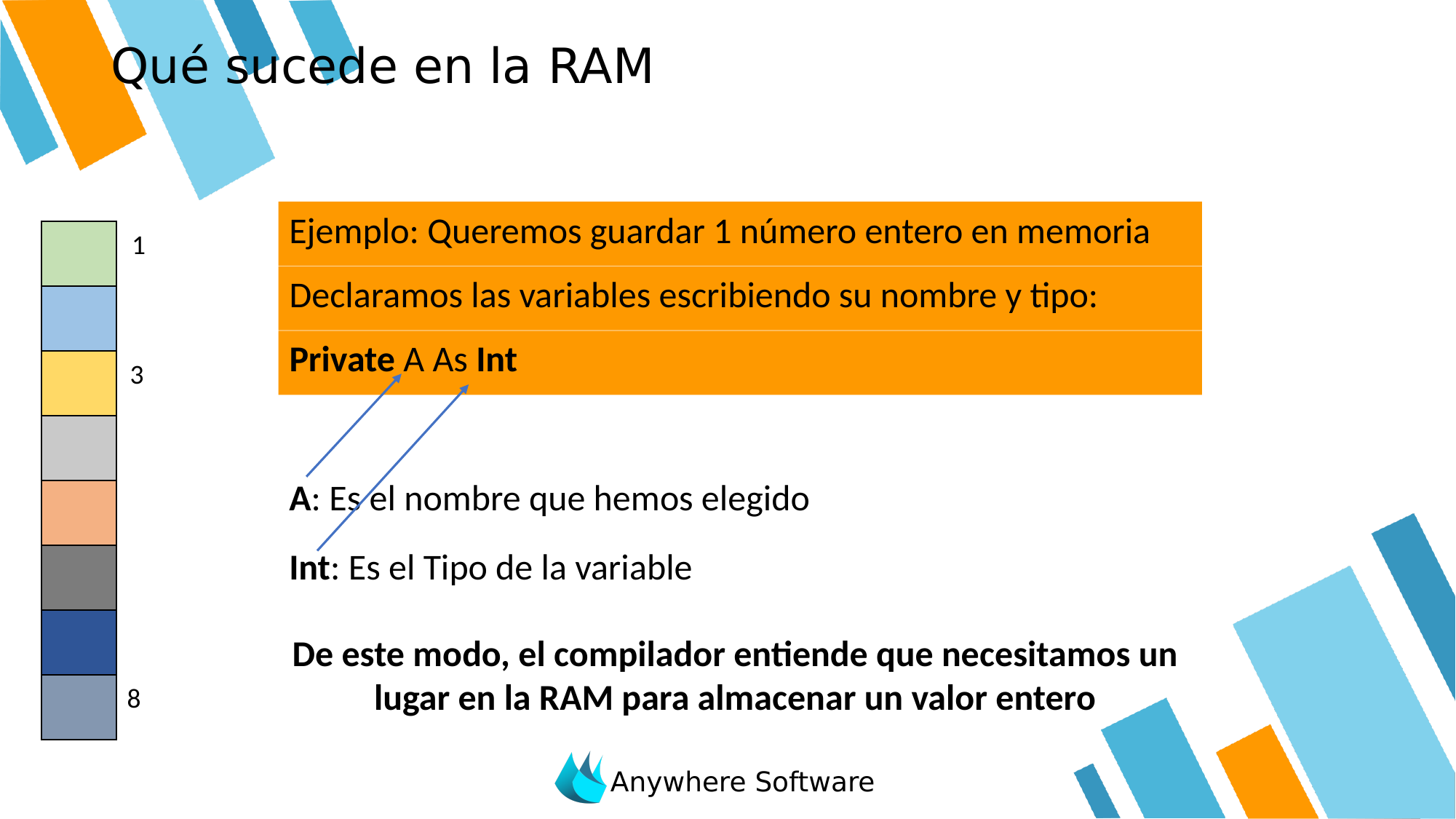

# Qué sucede en la RAM

Ejemplo: Queremos guardar 1 número entero en memoria
|  |
| --- |
|  |
|  |
|  |
|  |
|  |
|  |
|  |
1
Declaramos las variables escribiendo su nombre y tipo:

Private A As Int

3
A: Es el nombre que hemos elegido
Int: Es el Tipo de la variable
De este modo, el compilador entiende que necesitamos un lugar en la RAM para almacenar un valor entero
8